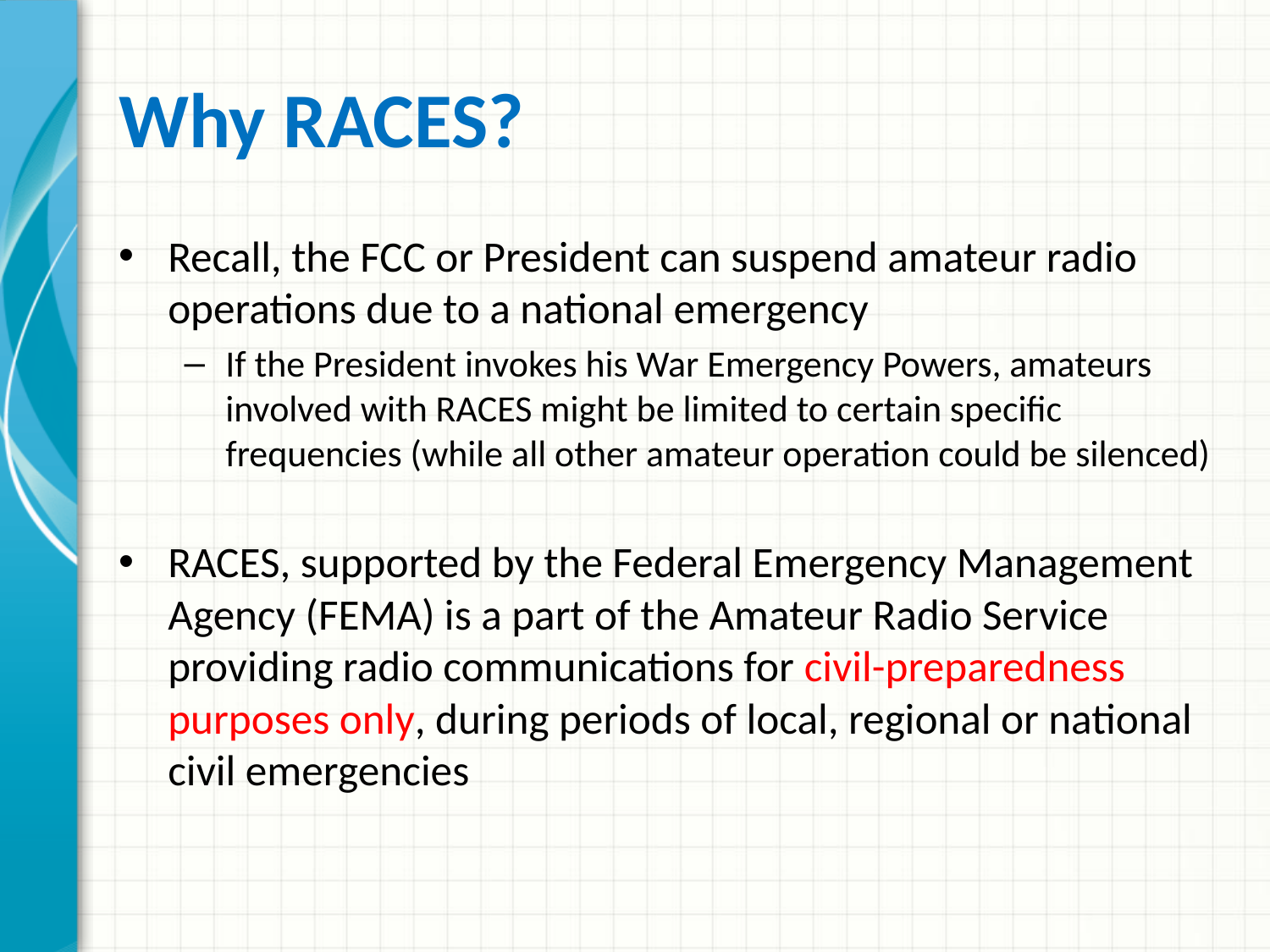

# Why RACES?
Recall, the FCC or President can suspend amateur radio operations due to a national emergency
If the President invokes his War Emergency Powers, amateurs involved with RACES might be limited to certain specific frequencies (while all other amateur operation could be silenced)

RACES, supported by the Federal Emergency Management Agency (FEMA) is a part of the Amateur Radio Service providing radio communications for civil-preparedness purposes only, during periods of local, regional or national civil emergencies